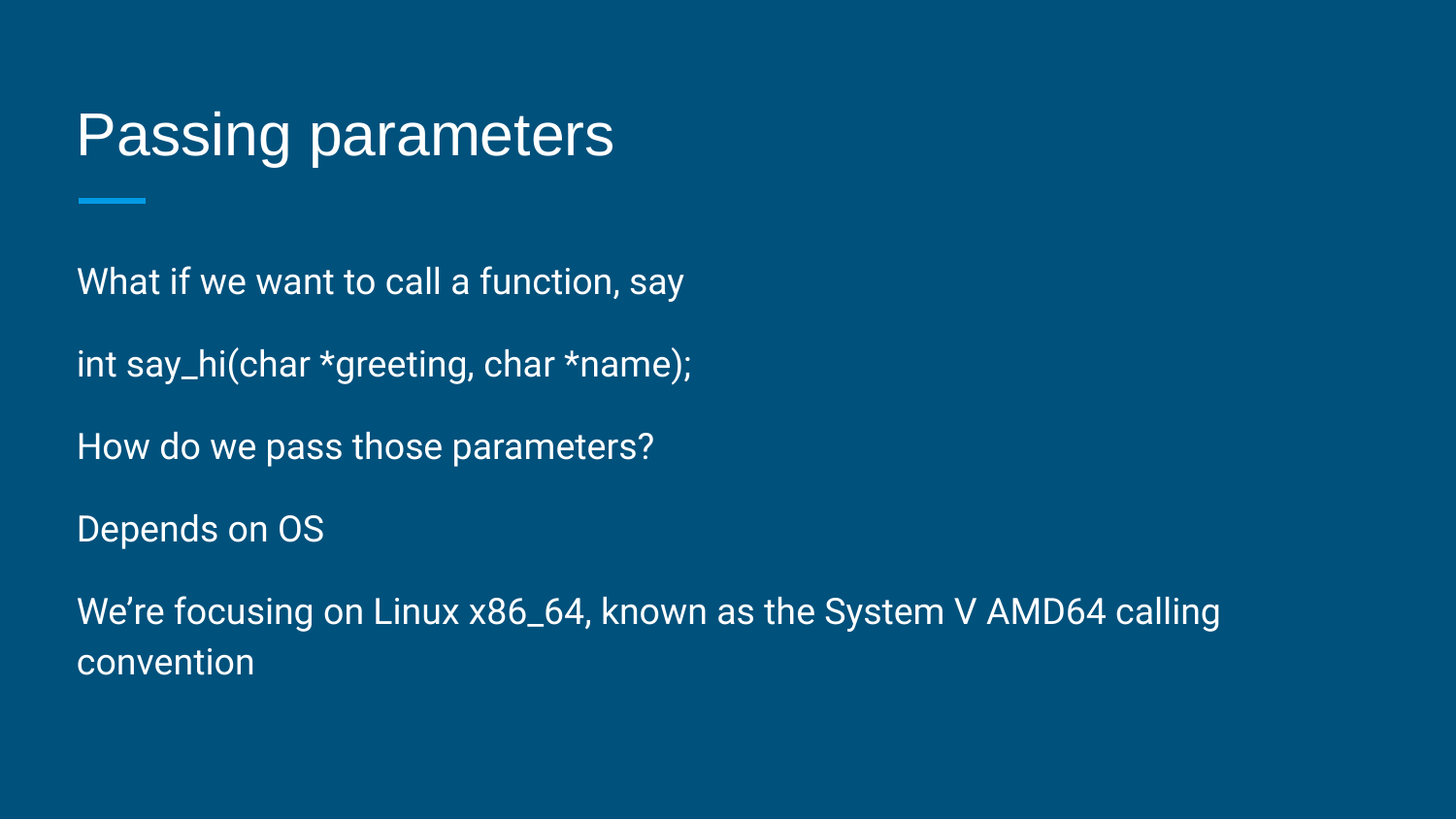

# Passing parameters
What if we want to call a function, say
int say_hi(char *greeting, char *name);
How do we pass those parameters?
Depends on OS
We’re focusing on Linux x86_64, known as the System V AMD64 calling convention